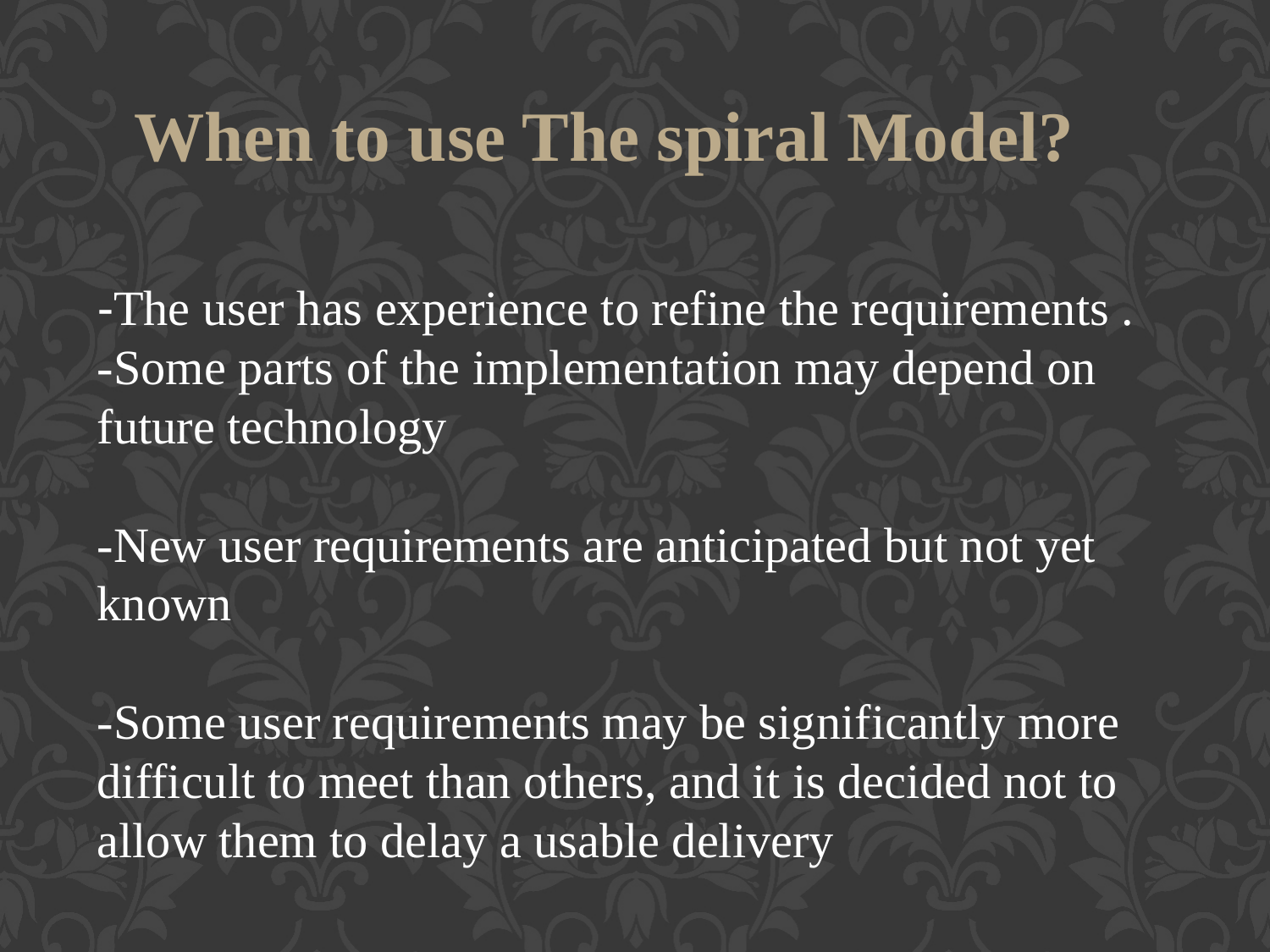

When to use The spiral Model?
-The user has experience to refine the requirements .
-Some parts of the implementation may depend on future technology

-New user requirements are anticipated but not yet known

-Some user requirements may be significantly more difficult to meet than others, and it is decided not to allow them to delay a usable delivery